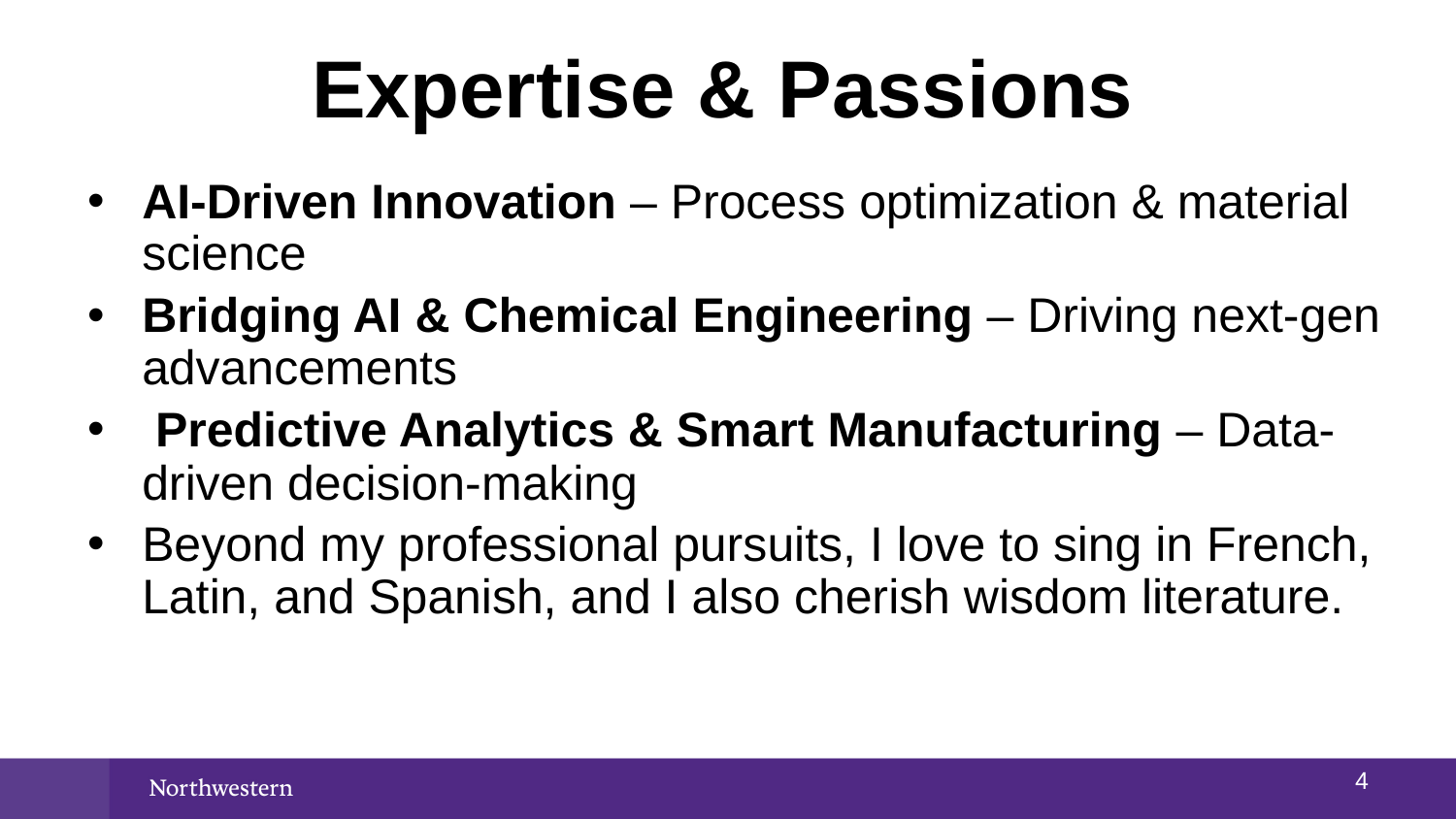

# Expertise & Passions
AI-Driven Innovation – Process optimization & material science
Bridging AI & Chemical Engineering – Driving next-gen advancements
 Predictive Analytics & Smart Manufacturing – Data-driven decision-making
Beyond my professional pursuits, I love to sing in French, Latin, and Spanish, and I also cherish wisdom literature.
4